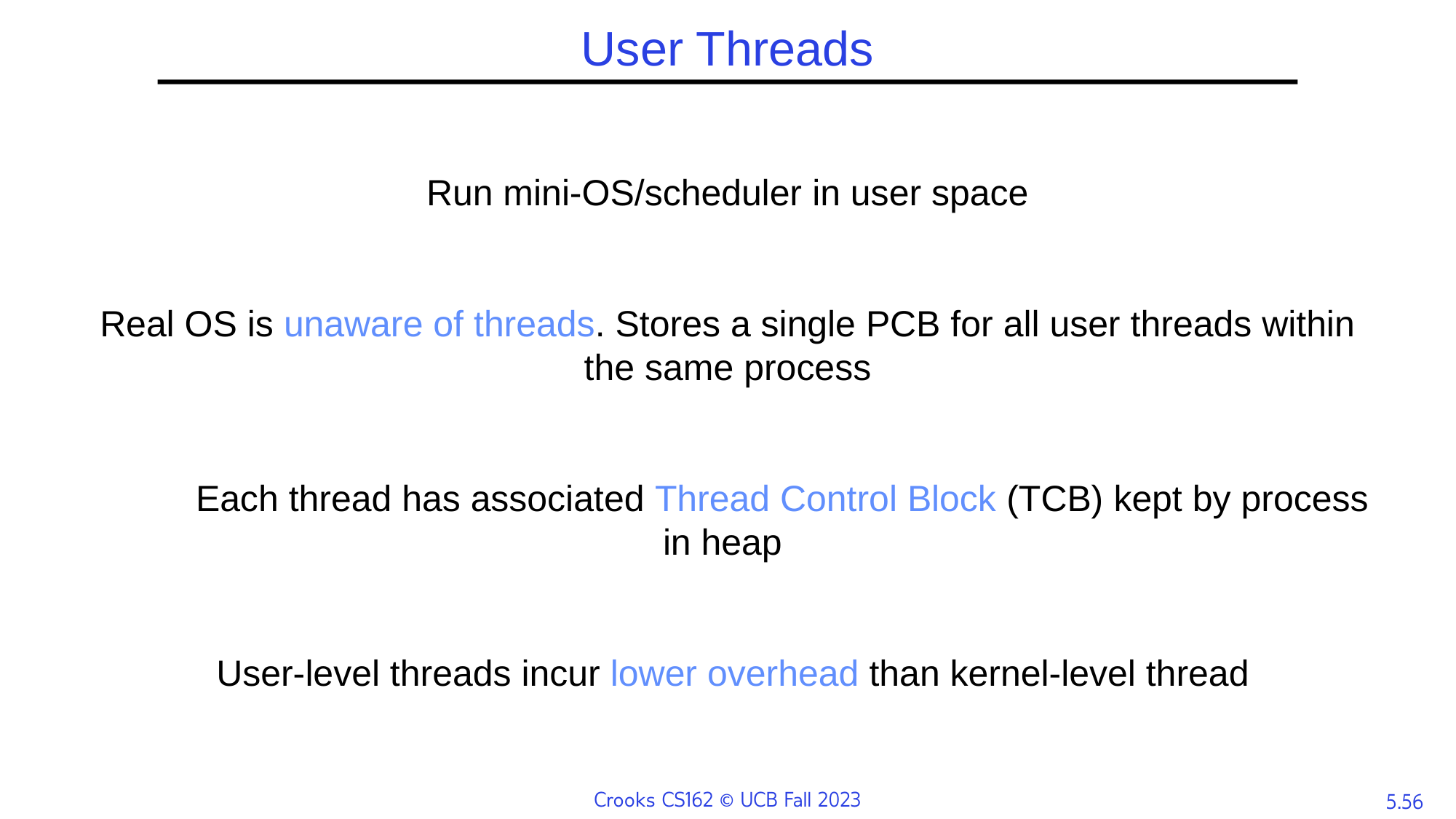

# User Threads
Run mini-OS/scheduler in user space

Real OS is unaware of threads. Stores a single PCB for all user threads within the same process

	Each thread has associated Thread Control Block (TCB) kept by process in heap

 User-level threads incur lower overhead than kernel-level thread